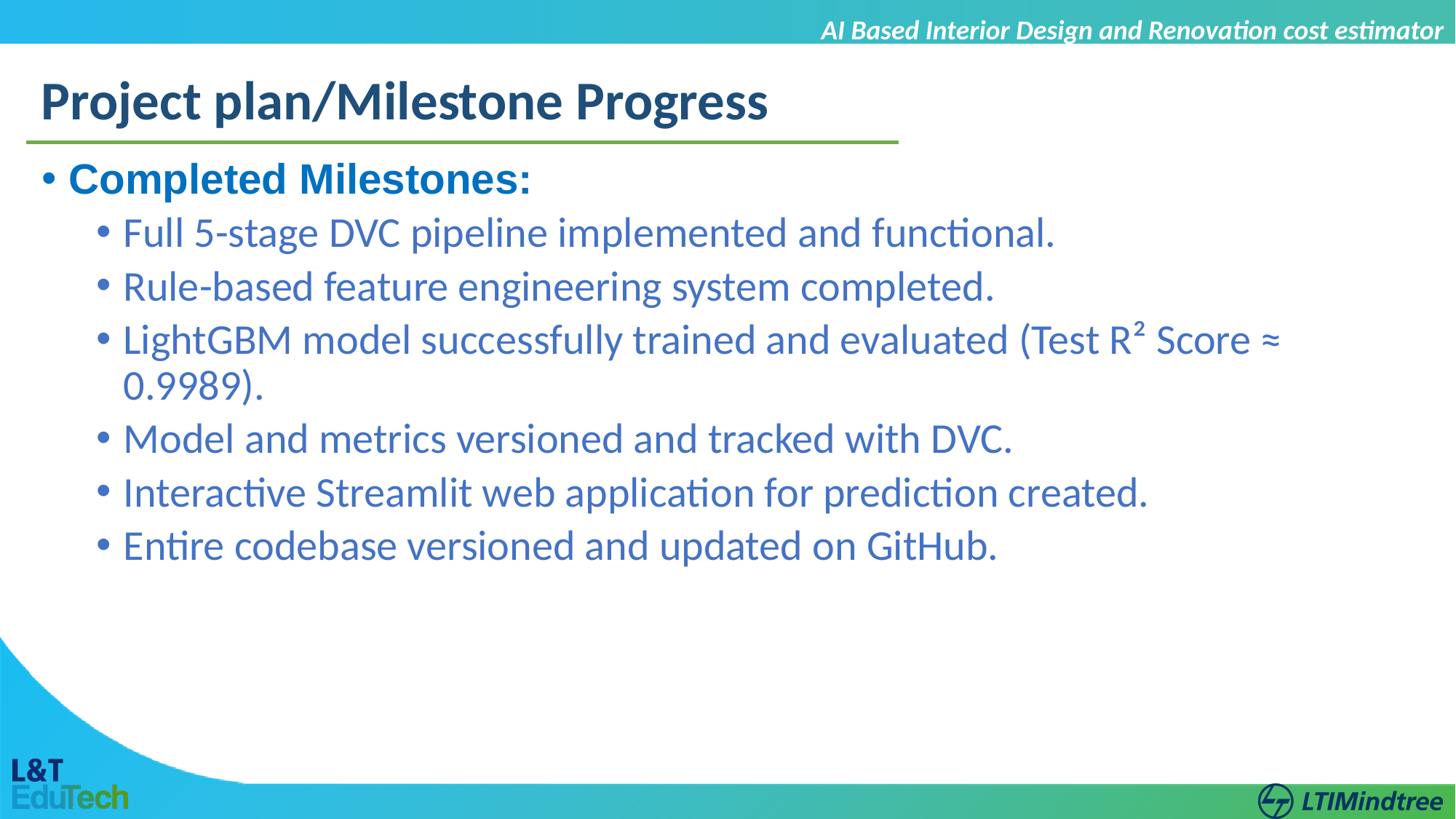

AI Based Interior Design and Renovation cost estimator

Project plan/Milestone Progress
Completed Milestones:
Full 5-stage DVC pipeline implemented and functional.
Rule-based feature engineering system completed.
LightGBM model successfully trained and evaluated (Test R² Score ≈ 0.9989).
Model and metrics versioned and tracked with DVC.
Interactive Streamlit web application for prediction created.
Entire codebase versioned and updated on GitHub.